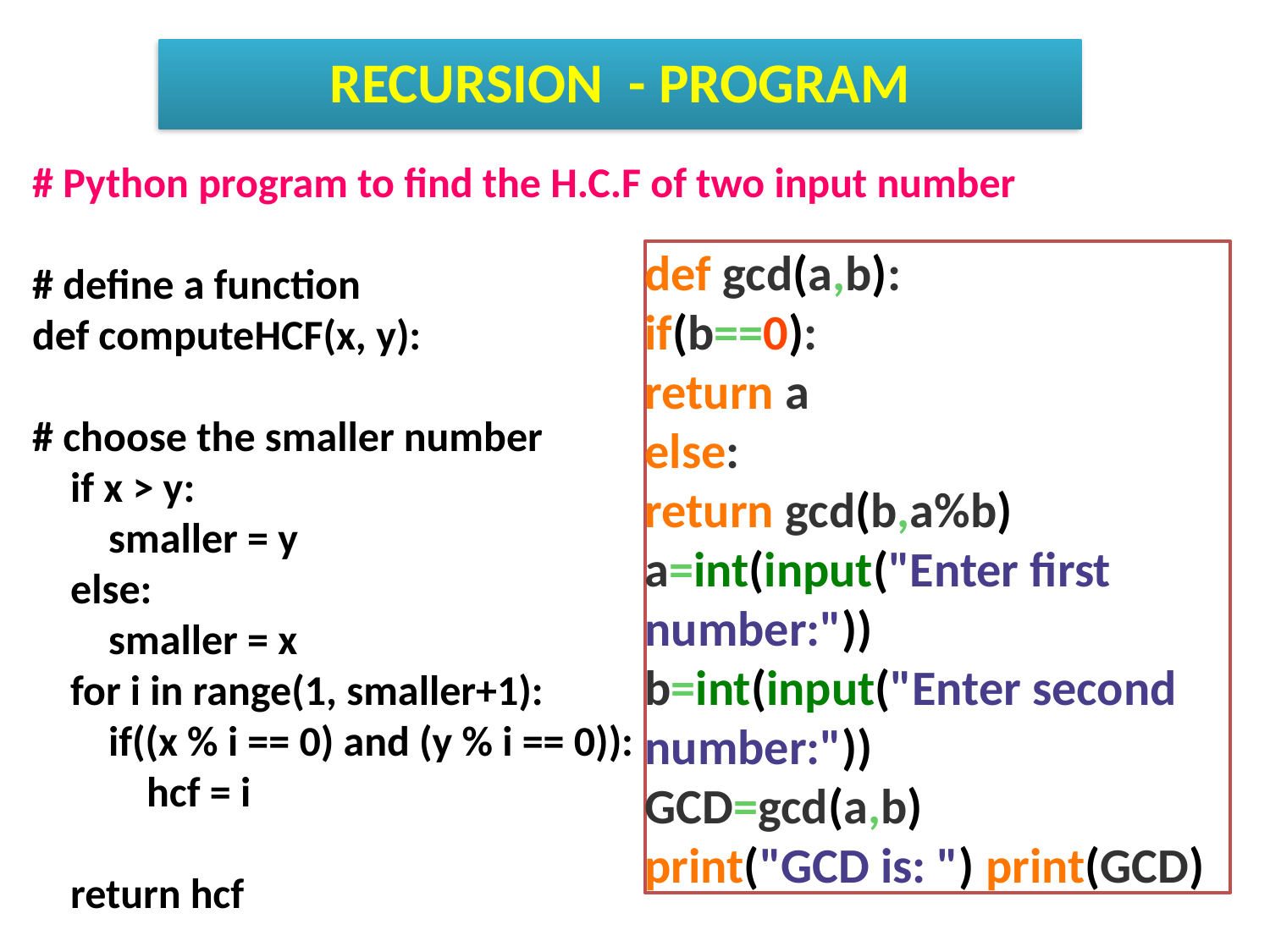

RECURSION  - PROGRAM
# Python program to find the H.C.F of two input number

# define a function
def computeHCF(x, y):

# choose the smaller number
    if x > y:
        smaller = y
    else:
        smaller = x
    for i in range(1, smaller+1):
        if((x % i == 0) and (y % i == 0)):
            hcf = i

    return hcf
def gcd(a,b):
if(b==0):
return a
else:
return gcd(b,a%b) a=int(input("Enter first number:")) b=int(input("Enter second number:"))
GCD=gcd(a,b)
print("GCD is: ") print(GCD)